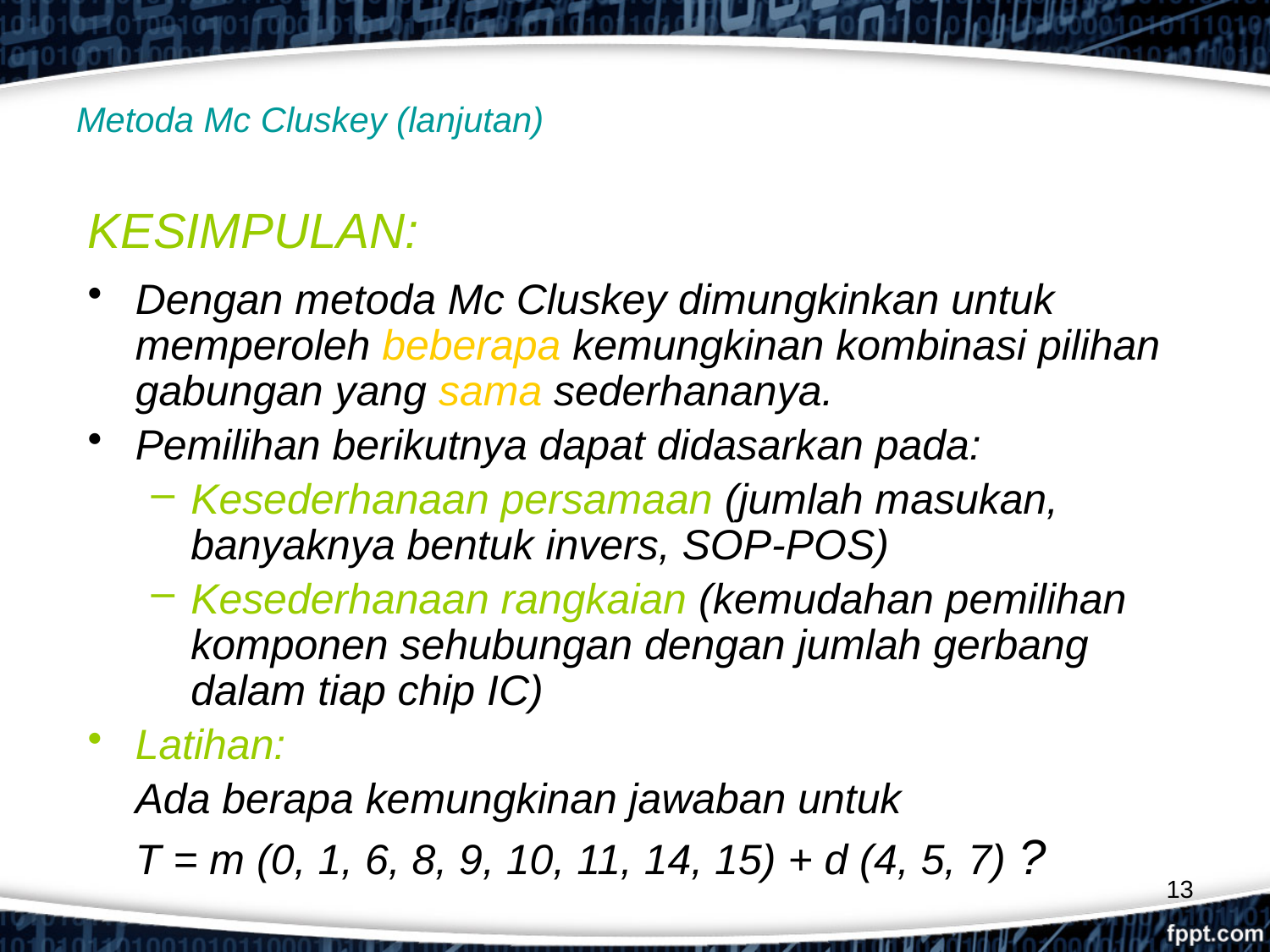

# Metoda Mc Cluskey (lanjutan)
KESIMPULAN:
Dengan metoda Mc Cluskey dimungkinkan untuk memperoleh beberapa kemungkinan kombinasi pilihan gabungan yang sama sederhananya.
Pemilihan berikutnya dapat didasarkan pada:
Kesederhanaan persamaan (jumlah masukan, banyaknya bentuk invers, SOP-POS)
Kesederhanaan rangkaian (kemudahan pemilihan komponen sehubungan dengan jumlah gerbang dalam tiap chip IC)
Latihan:
	Ada berapa kemungkinan jawaban untuk
	T = m (0, 1, 6, 8, 9, 10, 11, 14, 15) + d (4, 5, 7) ?
13